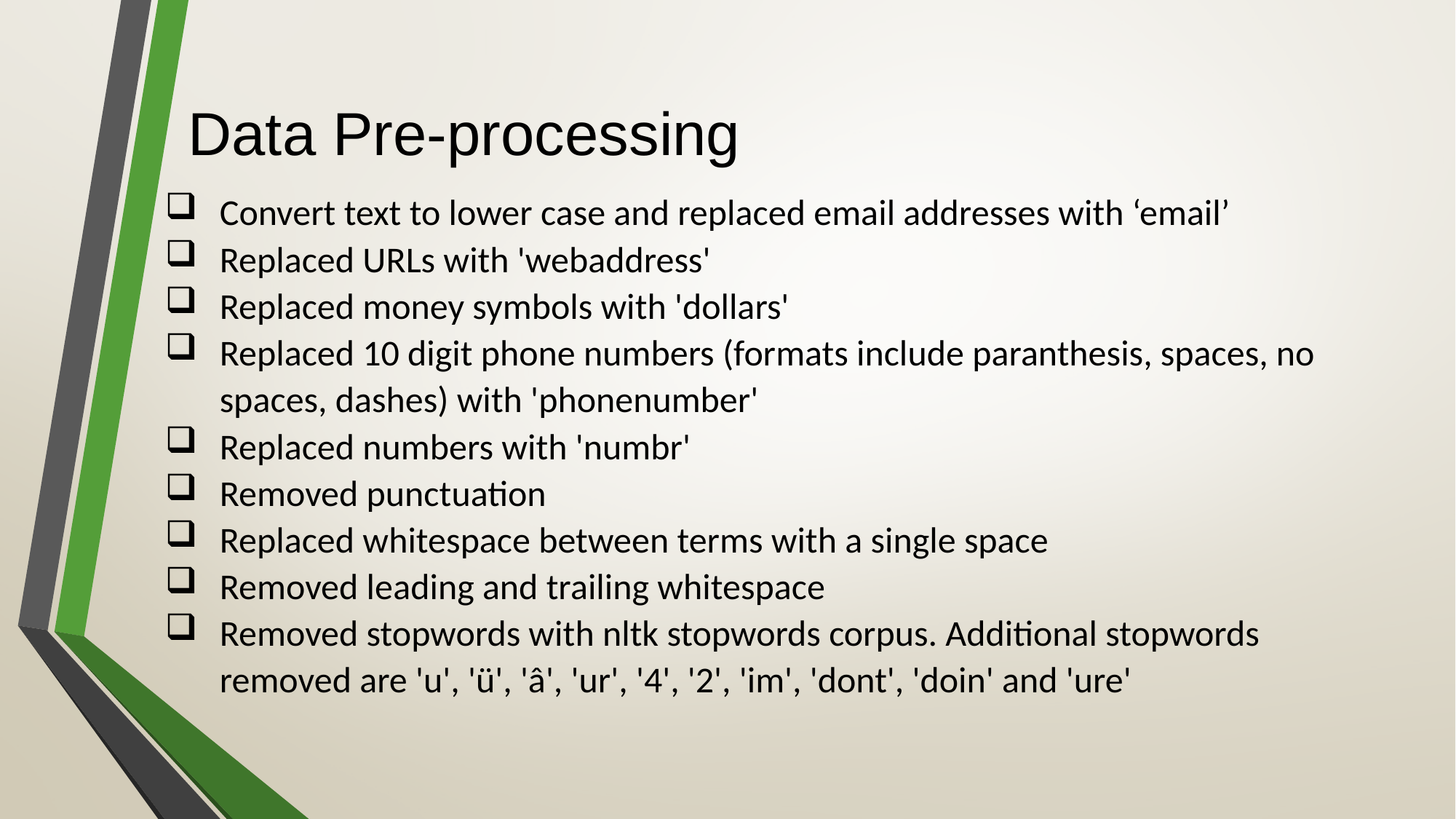

# Data Pre-processing
Convert text to lower case and replaced email addresses with ‘email’
Replaced URLs with 'webaddress'
Replaced money symbols with 'dollars'
Replaced 10 digit phone numbers (formats include paranthesis, spaces, no spaces, dashes) with 'phonenumber'
Replaced numbers with 'numbr'
Removed punctuation
Replaced whitespace between terms with a single space
Removed leading and trailing whitespace
Removed stopwords with nltk stopwords corpus. Additional stopwords removed are 'u', 'ü', 'â', 'ur', '4', '2', 'im', 'dont', 'doin' and 'ure'